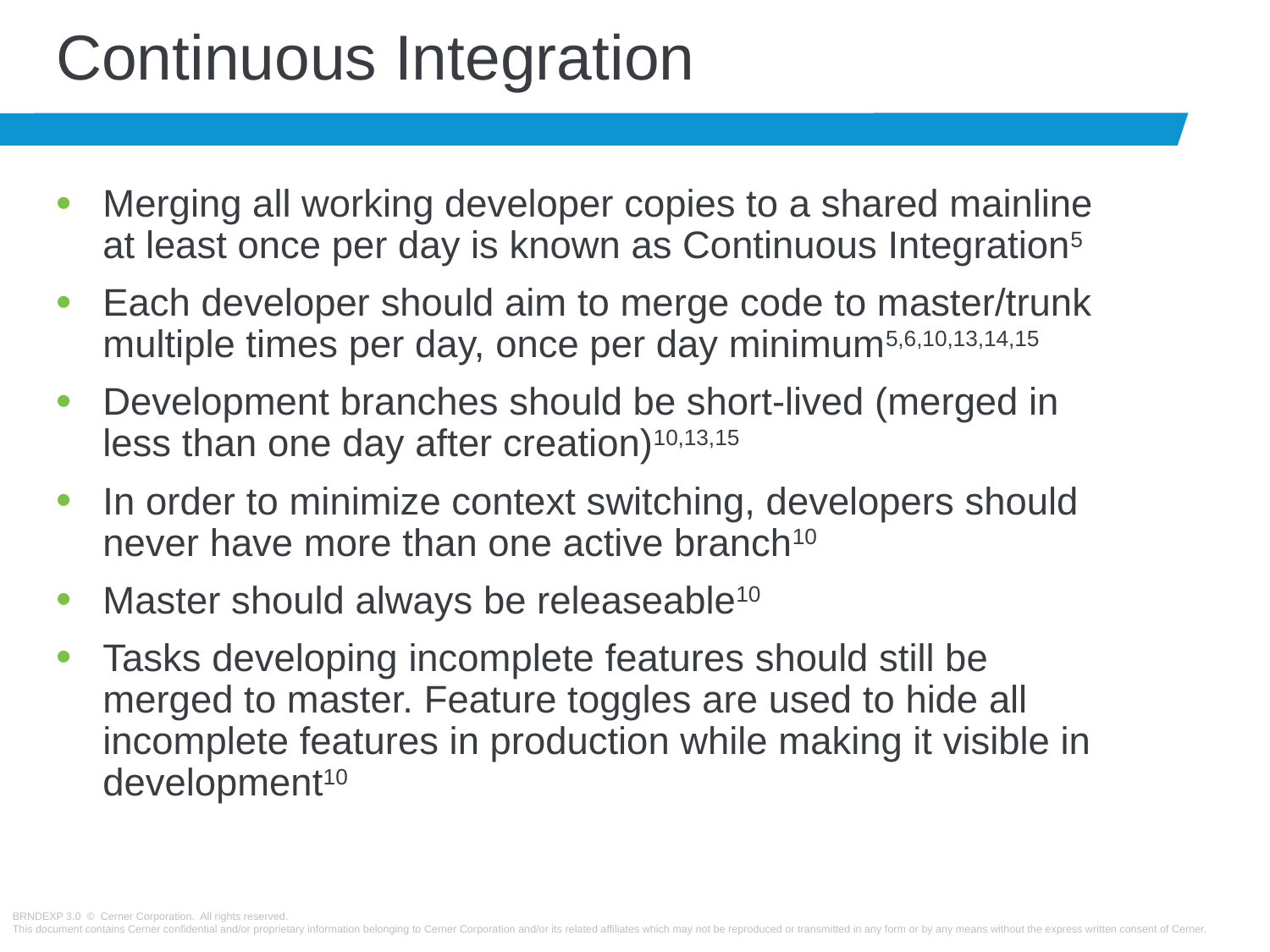

# Continuous Integration
Merging all working developer copies to a shared mainline at least once per day is known as Continuous Integration5
Each developer should aim to merge code to master/trunk multiple times per day, once per day minimum5,6,10,13,14,15
Development branches should be short-lived (merged in less than one day after creation)10,13,15
In order to minimize context switching, developers should never have more than one active branch10
Master should always be releaseable10
Tasks developing incomplete features should still be merged to master. Feature toggles are used to hide all incomplete features in production while making it visible in development10